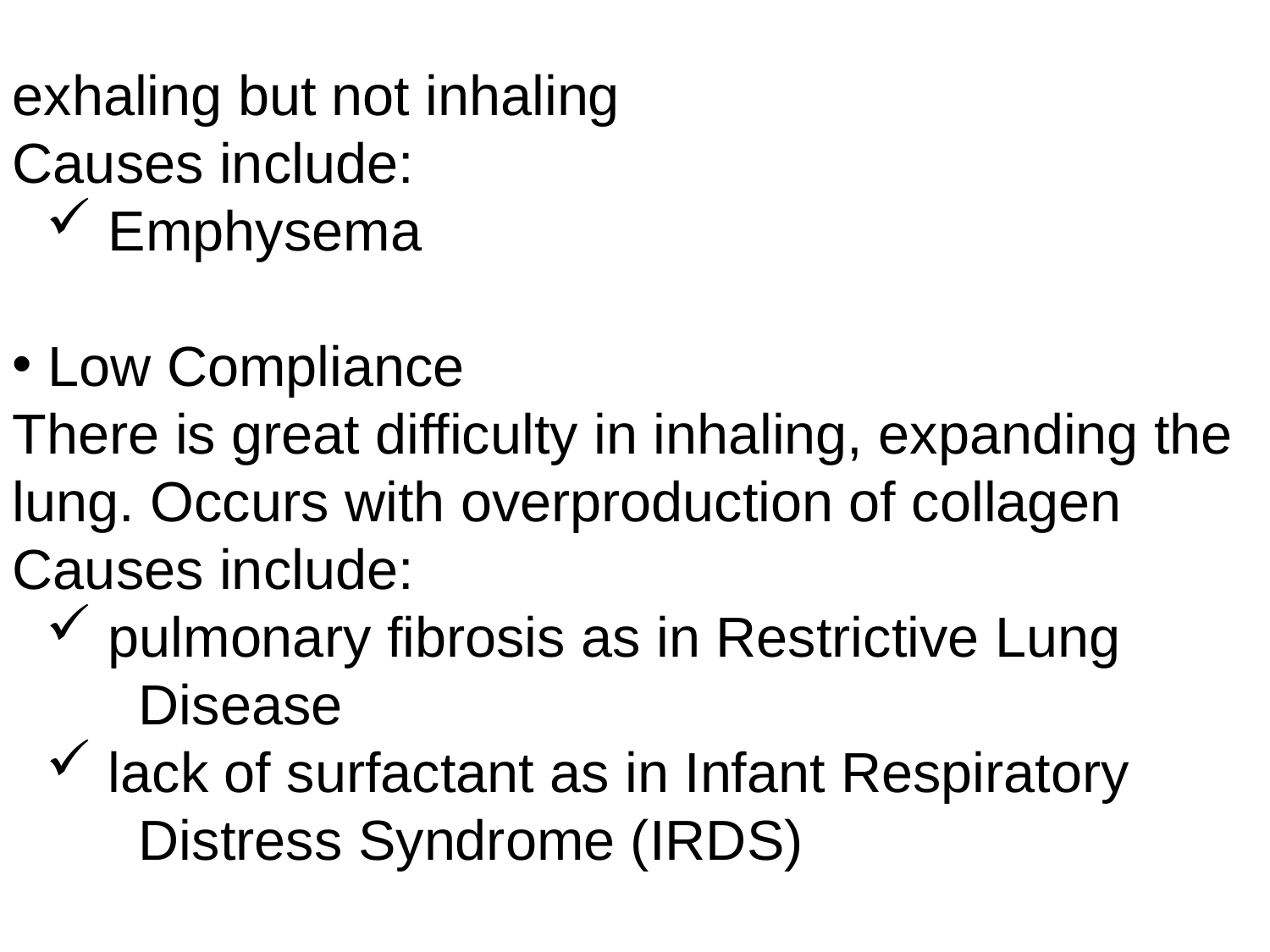

exhaling but not inhaling
Causes include:
 Emphysema

 Low Compliance
There is great difficulty in inhaling, expanding the lung. Occurs with overproduction of collagen
Causes include:
 pulmonary fibrosis as in Restrictive Lung
    Disease
 lack of surfactant as in Infant Respiratory
    Distress Syndrome (IRDS)